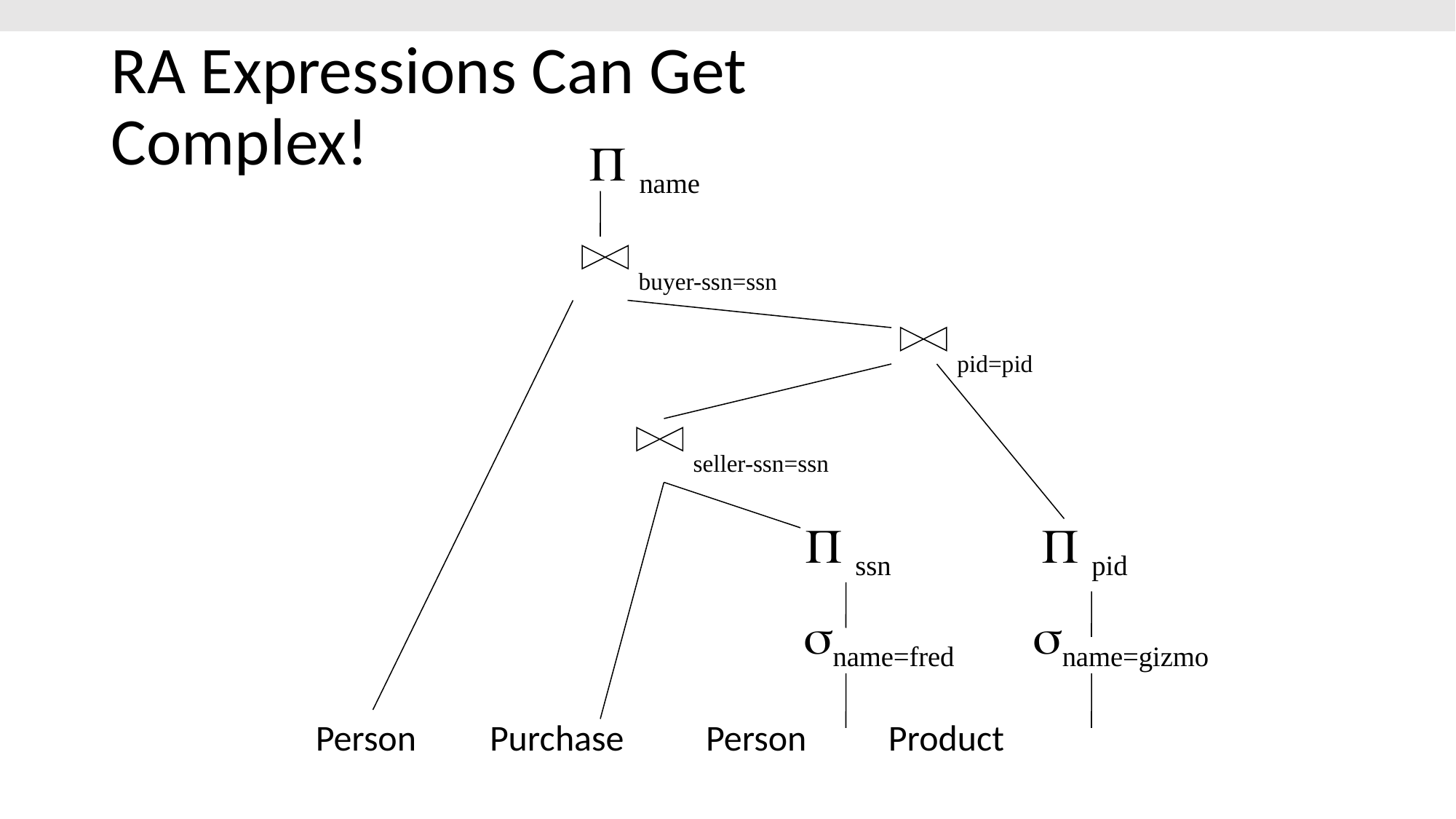

# RA Expressions Can Get Complex!
Π name

buyer-ssn=ssn

pid=pid

seller-ssn=ssn

Π ssn
Π pid

 σname=fred
 σname=gizmo

     Person         Purchase          Person          Product